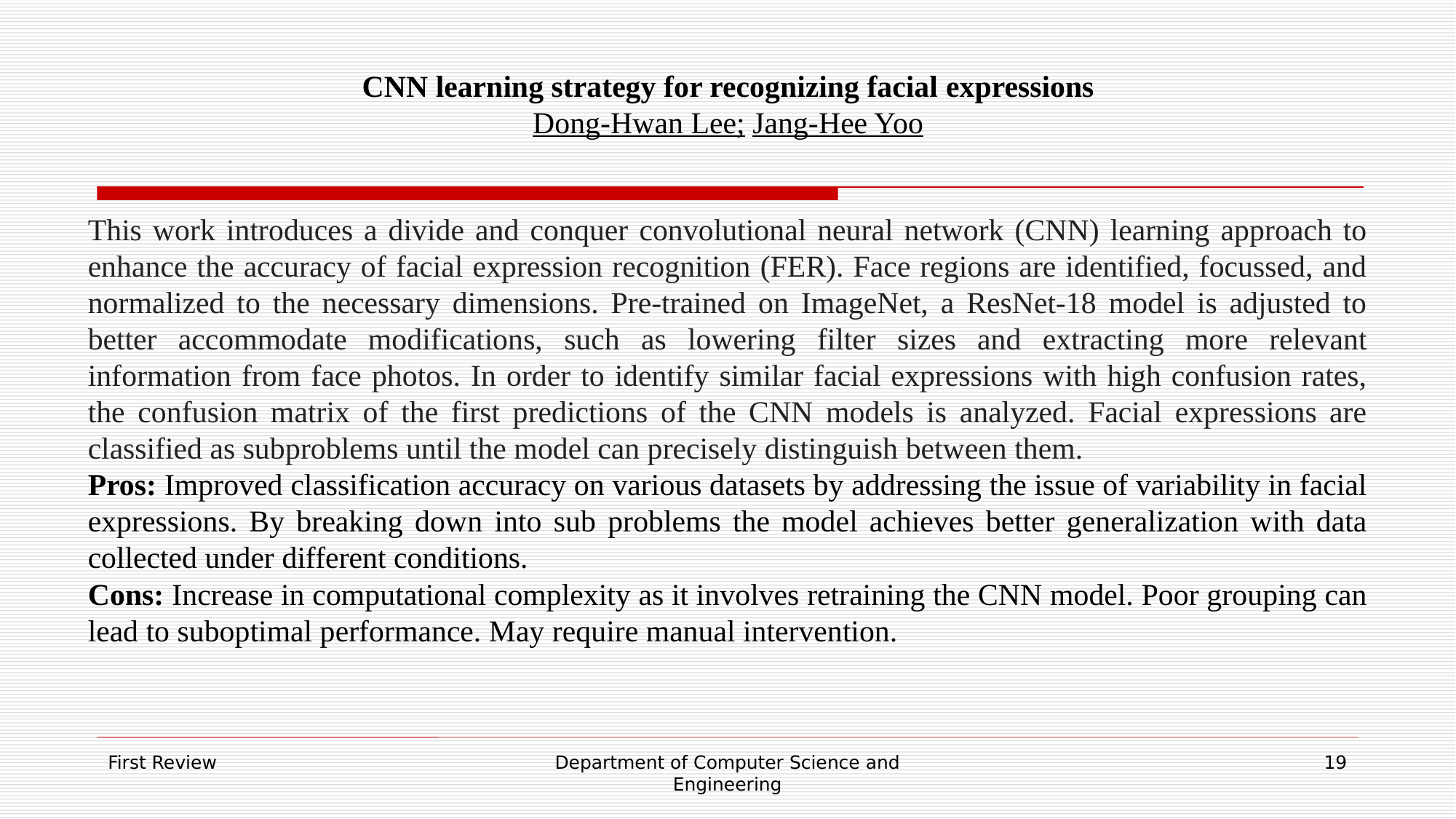

# CNN learning strategy for recognizing facial expressions Dong-Hwan Lee; Jang-Hee Yoo

This work introduces a divide and conquer convolutional neural network (CNN) learning approach to enhance the accuracy of facial expression recognition (FER). Face regions are identified, focussed, and normalized to the necessary dimensions. Pre-trained on ImageNet, a ResNet-18 model is adjusted to better accommodate modifications, such as lowering filter sizes and extracting more relevant information from face photos. In order to identify similar facial expressions with high confusion rates, the confusion matrix of the first predictions of the CNN models is analyzed. Facial expressions are classified as subproblems until the model can precisely distinguish between them.
Pros: Improved classification accuracy on various datasets by addressing the issue of variability in facial expressions. By breaking down into sub problems the model achieves better generalization with data collected under different conditions.
Cons: Increase in computational complexity as it involves retraining the CNN model. Poor grouping can lead to suboptimal performance. May require manual intervention.

First Review
Department of Computer Science and Engineering
19